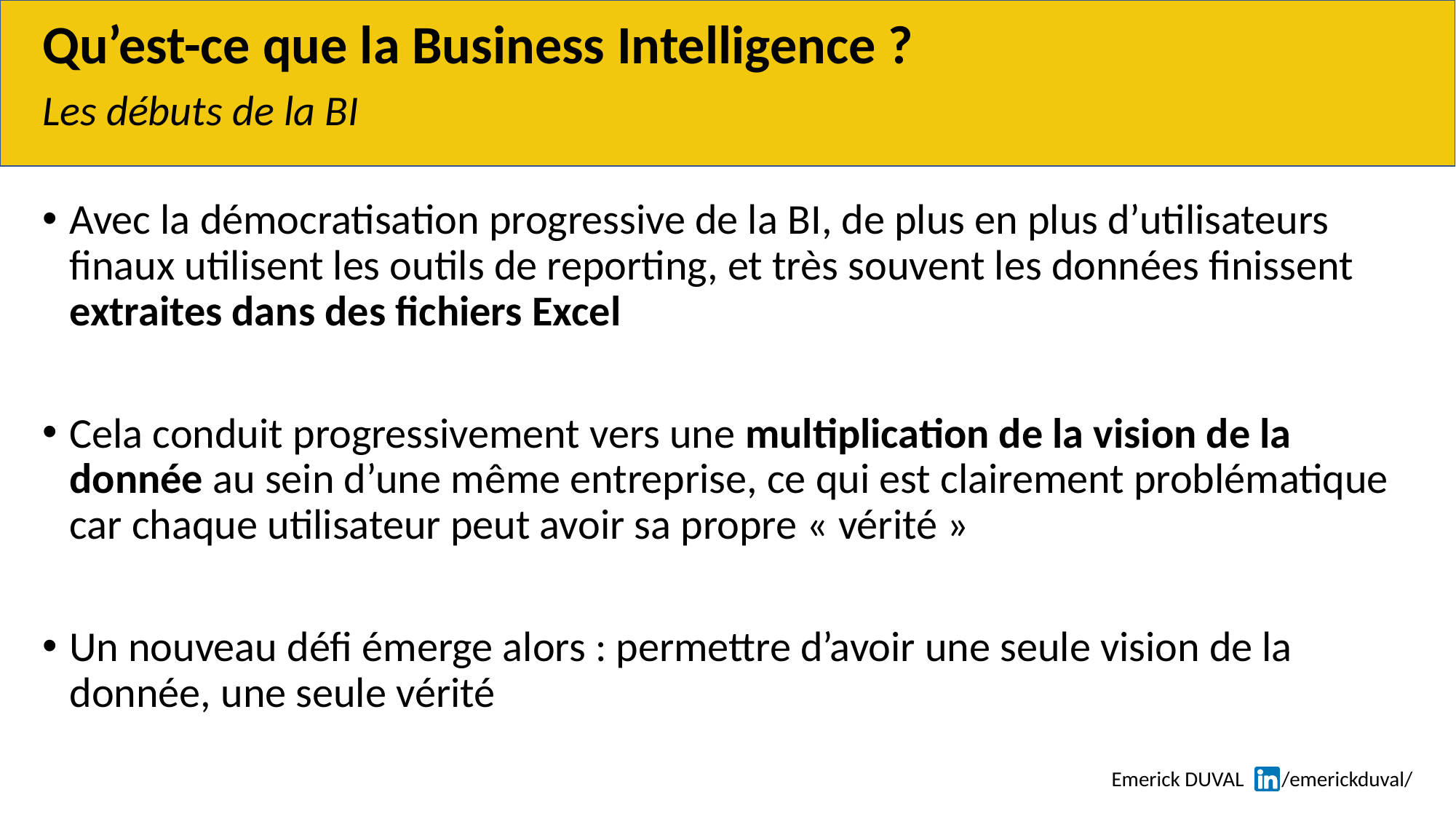

# Qu’est-ce que la Business Intelligence ?
Les débuts de la BI
Avec la démocratisation progressive de la BI, de plus en plus d’utilisateurs finaux utilisent les outils de reporting, et très souvent les données finissent extraites dans des fichiers Excel

Cela conduit progressivement vers une multiplication de la vision de la donnée au sein d’une même entreprise, ce qui est clairement problématique car chaque utilisateur peut avoir sa propre « vérité »

Un nouveau défi émerge alors : permettre d’avoir une seule vision de la donnée, une seule vérité